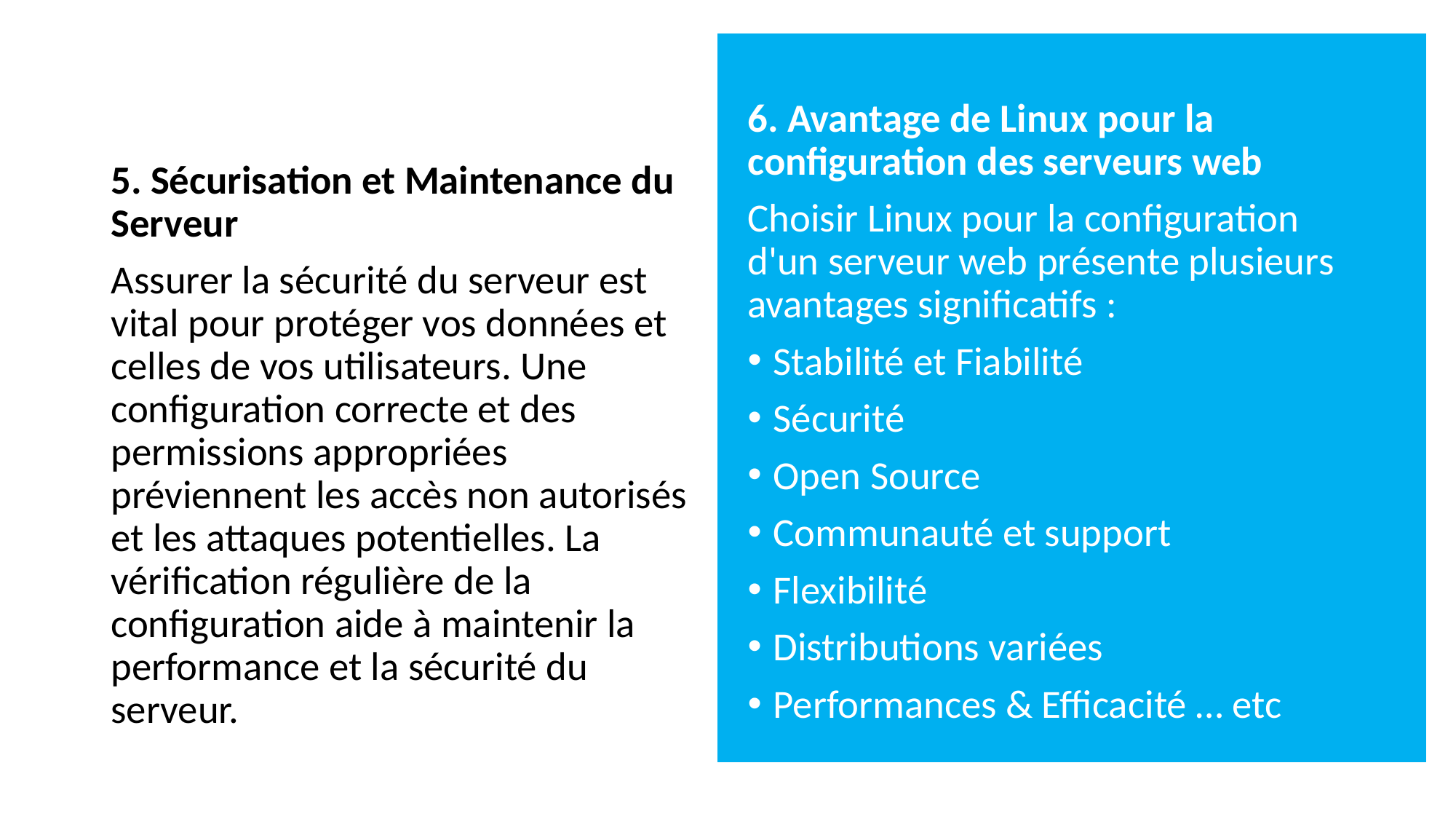

5. Sécurisation et Maintenance du Serveur
Assurer la sécurité du serveur est vital pour protéger vos données et celles de vos utilisateurs. Une configuration correcte et des permissions appropriées préviennent les accès non autorisés et les attaques potentielles. La vérification régulière de la configuration aide à maintenir la performance et la sécurité du serveur.

6. Avantage de Linux pour la configuration des serveurs web
Choisir Linux pour la configuration d'un serveur web présente plusieurs avantages significatifs :
Stabilité et Fiabilité
Sécurité
Open Source
Communauté et support
Flexibilité
Distributions variées
Performances & Efficacité … etc